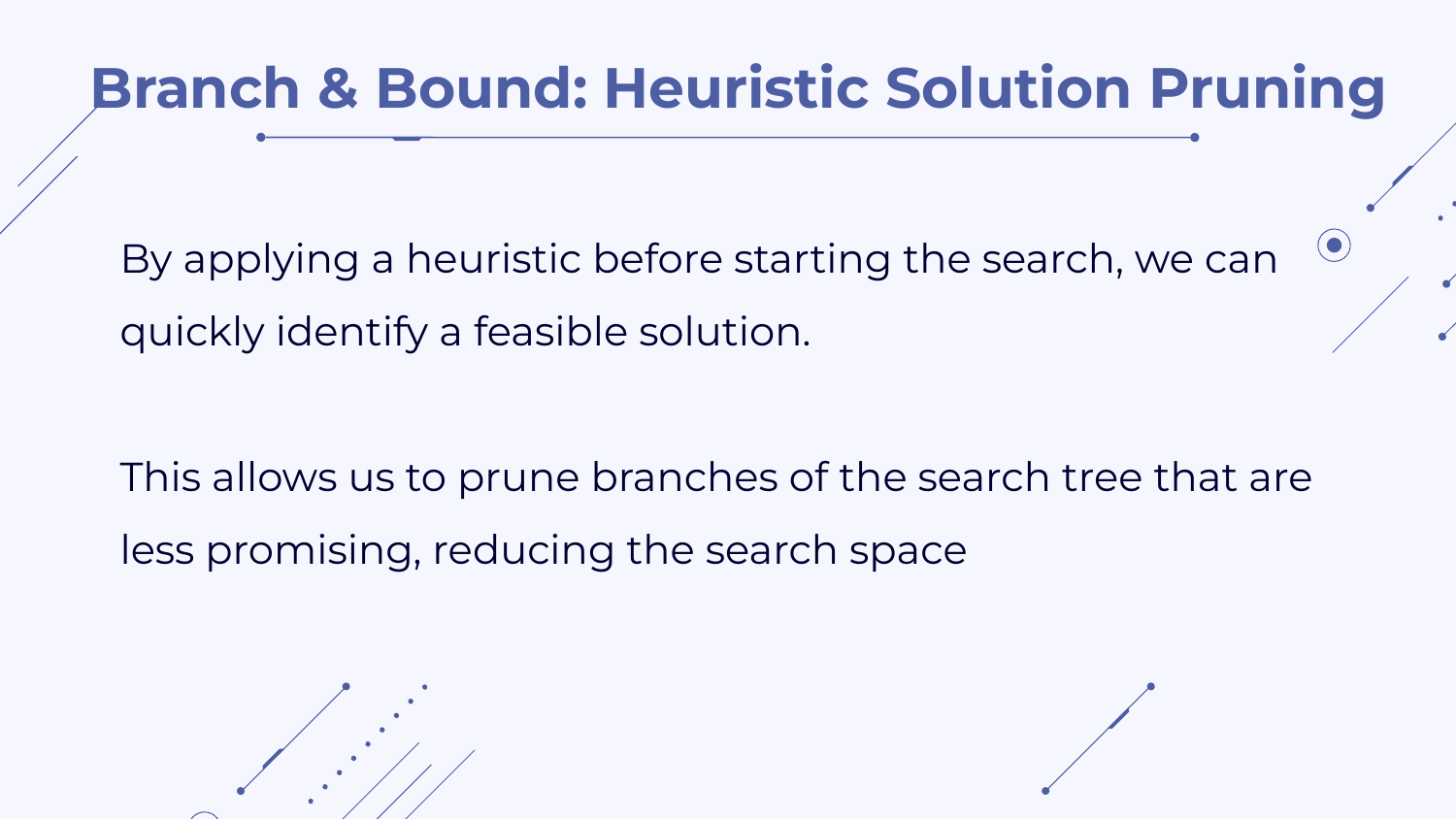

# Branch & Bound: Heuristic Solution Pruning

By applying a heuristic before starting the search, we can quickly identify a feasible solution.

This allows us to prune branches of the search tree that are less promising, reducing the search space